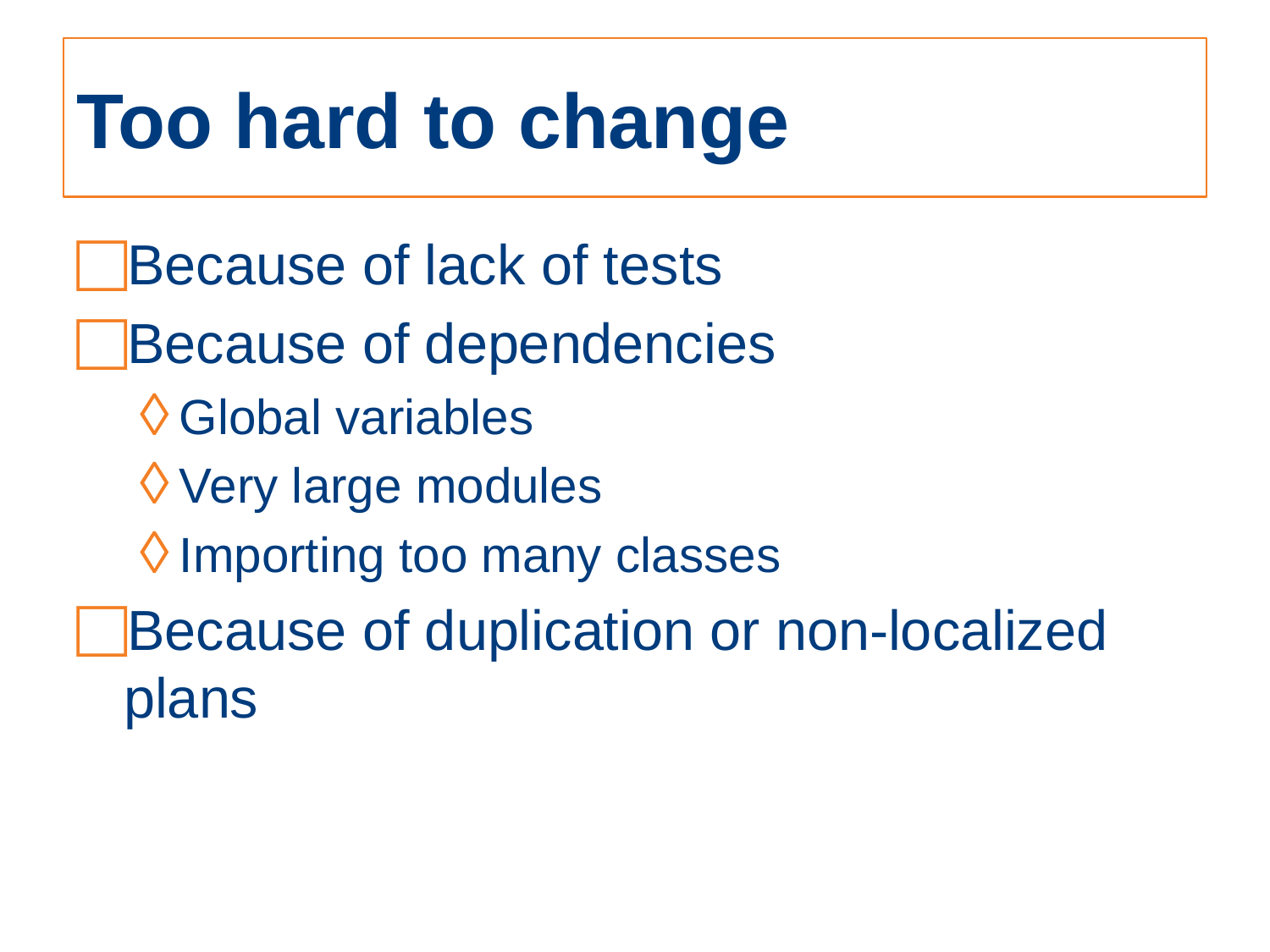

# Too hard to change
Because of lack of tests
Because of dependencies
Global variables
Very large modules
Importing too many classes
Because of duplication or non-localized plans